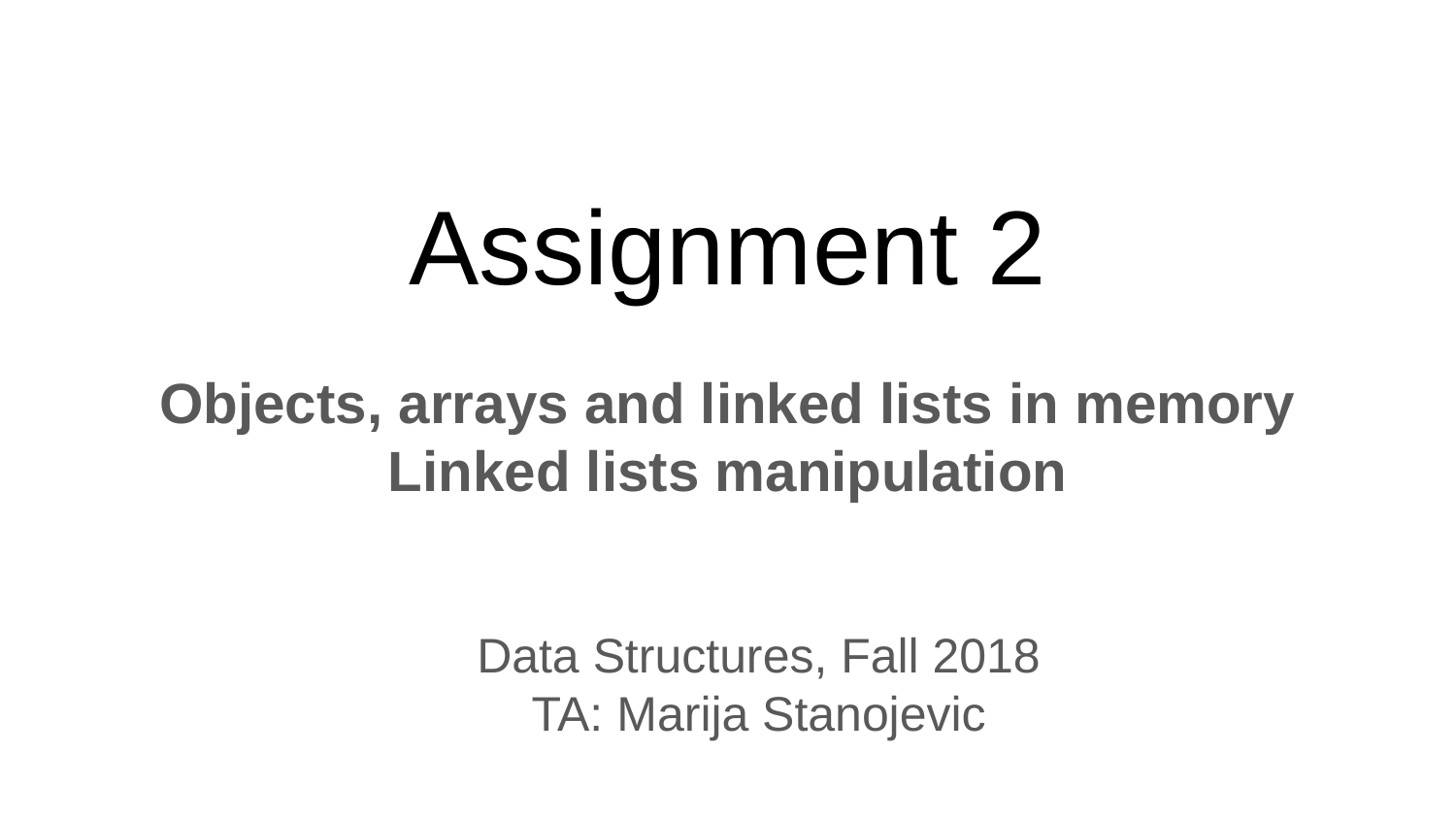

# Assignment 2
Objects, arrays and linked lists in memory
Linked lists manipulation
Data Structures, Fall 2018
TA: Marija Stanojevic